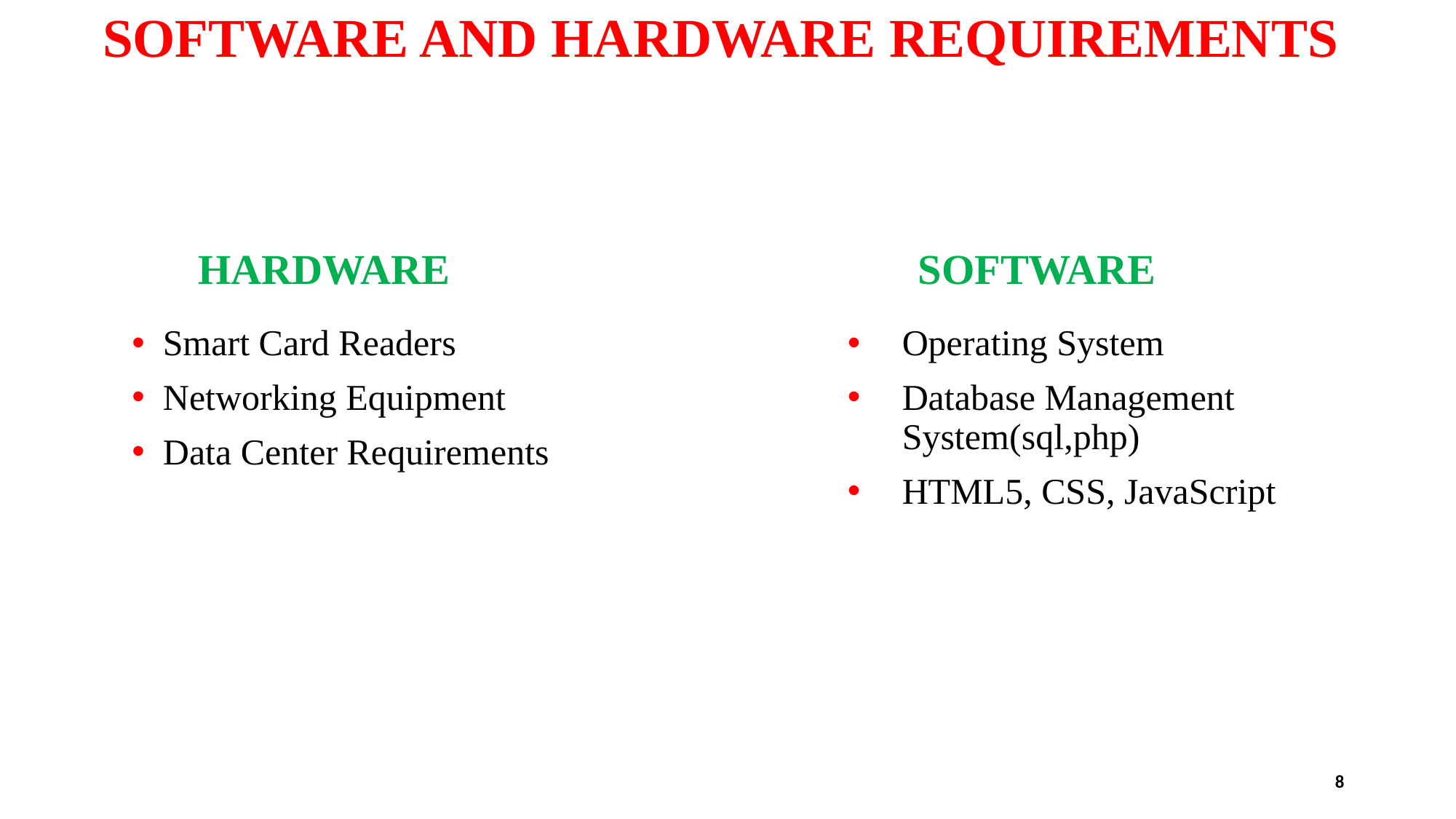

# SOFTWARE AND HARDWARE REQUIREMENTS
HARDWARE
SOFTWARE
  Smart Card Readers
  Networking Equipment
  Data Center Requirements

Operating System
Database Management System(sql,php)
HTML5, CSS, JavaScript
8